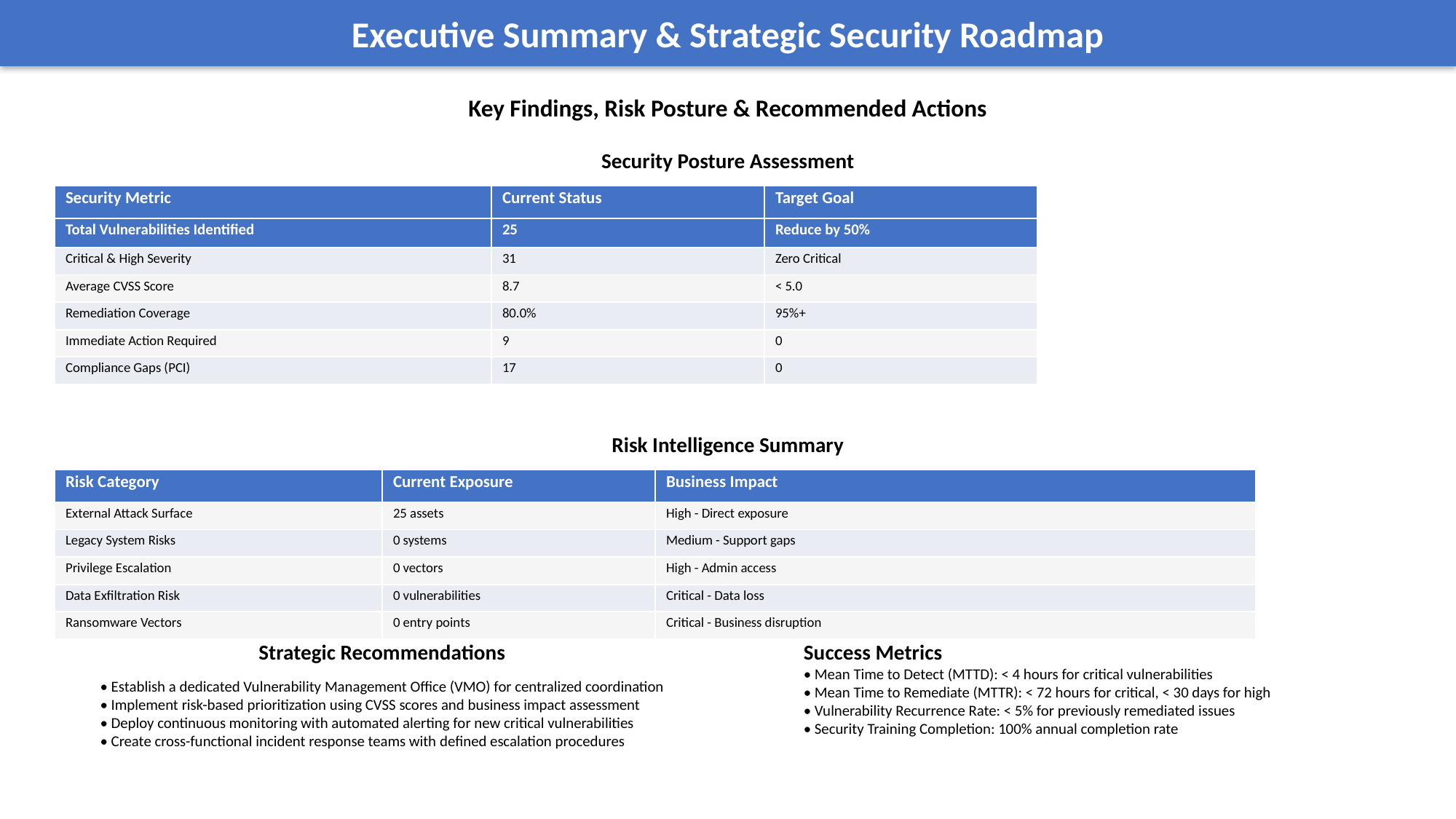

Executive Summary & Strategic Security Roadmap
Key Findings, Risk Posture & Recommended Actions
Security Posture Assessment
| Security Metric | Current Status | Target Goal |
| --- | --- | --- |
| Total Vulnerabilities Identified | 25 | Reduce by 50% |
| Critical & High Severity | 31 | Zero Critical |
| Average CVSS Score | 8.7 | < 5.0 |
| Remediation Coverage | 80.0% | 95%+ |
| Immediate Action Required | 9 | 0 |
| Compliance Gaps (PCI) | 17 | 0 |
Risk Intelligence Summary
| Risk Category | Current Exposure | Business Impact |
| --- | --- | --- |
| External Attack Surface | 25 assets | High - Direct exposure |
| Legacy System Risks | 0 systems | Medium - Support gaps |
| Privilege Escalation | 0 vectors | High - Admin access |
| Data Exfiltration Risk | 0 vulnerabilities | Critical - Data loss |
| Ransomware Vectors | 0 entry points | Critical - Business disruption |
Strategic Recommendations
Success Metrics
• Mean Time to Detect (MTTD): < 4 hours for critical vulnerabilities
• Mean Time to Remediate (MTTR): < 72 hours for critical, < 30 days for high
• Vulnerability Recurrence Rate: < 5% for previously remediated issues
• Security Training Completion: 100% annual completion rate
• Establish a dedicated Vulnerability Management Office (VMO) for centralized coordination
• Implement risk-based prioritization using CVSS scores and business impact assessment
• Deploy continuous monitoring with automated alerting for new critical vulnerabilities
• Create cross-functional incident response teams with defined escalation procedures